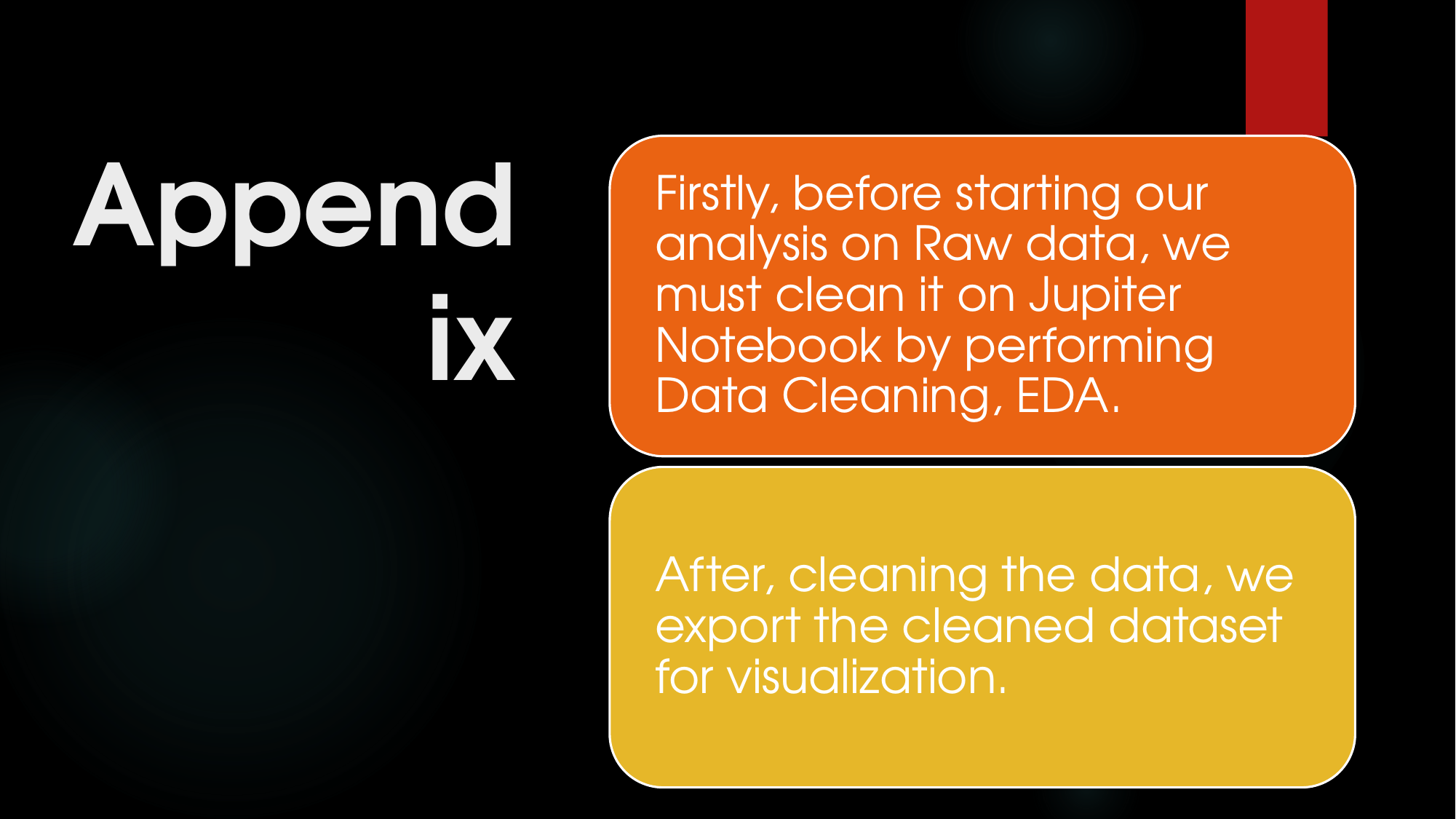

# Appendix
Firstly, before starting our analysis on Raw data, we must clean it on Jupiter Notebook by performing Data Cleaning, EDA.
After, cleaning the data, we export the cleaned dataset for visualization.